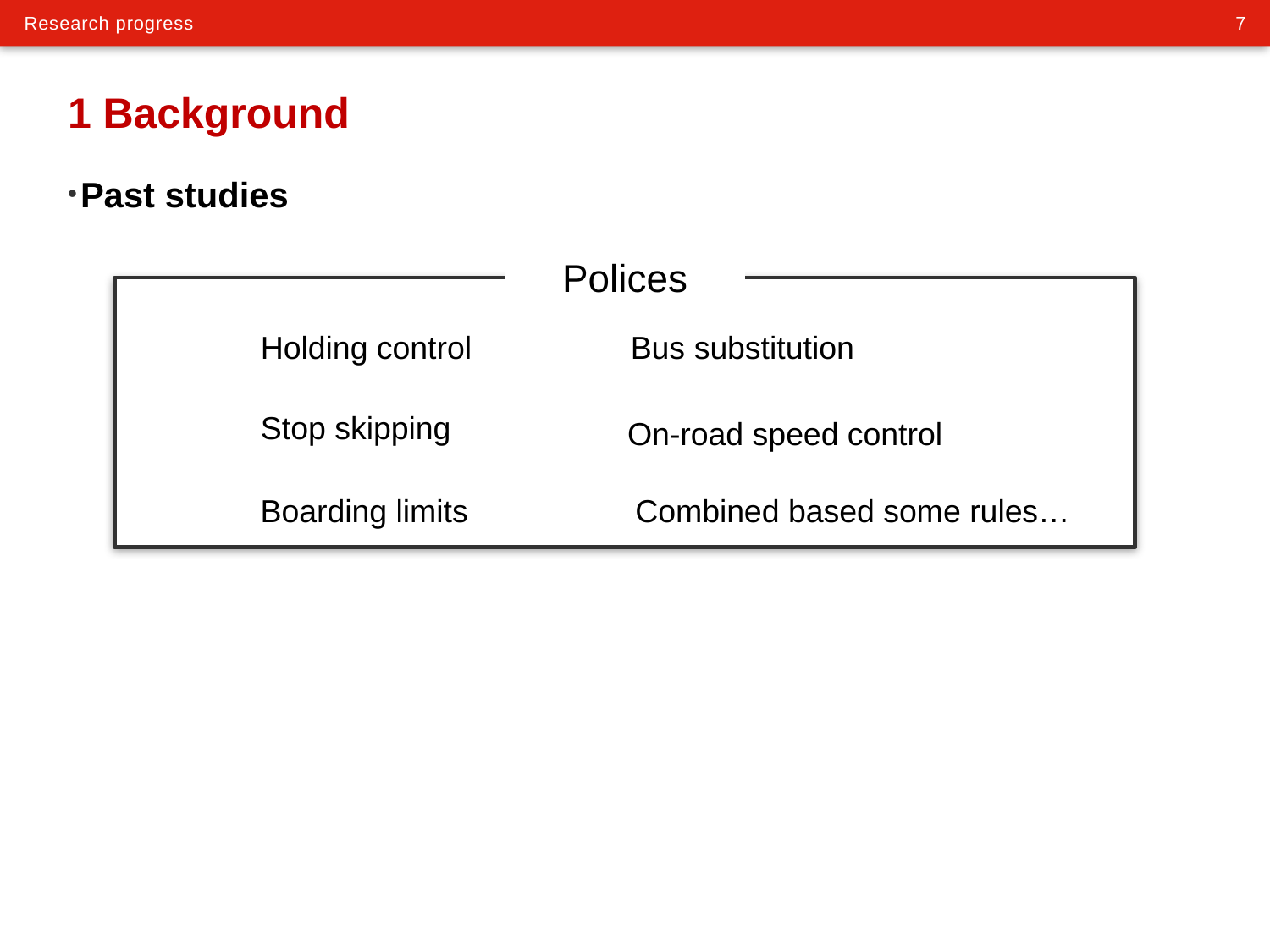

# 1 Background
Past studies

Polices

Holding control
Bus substitution
Stop skipping
On-road speed control
Boarding limits
Combined based some rules…